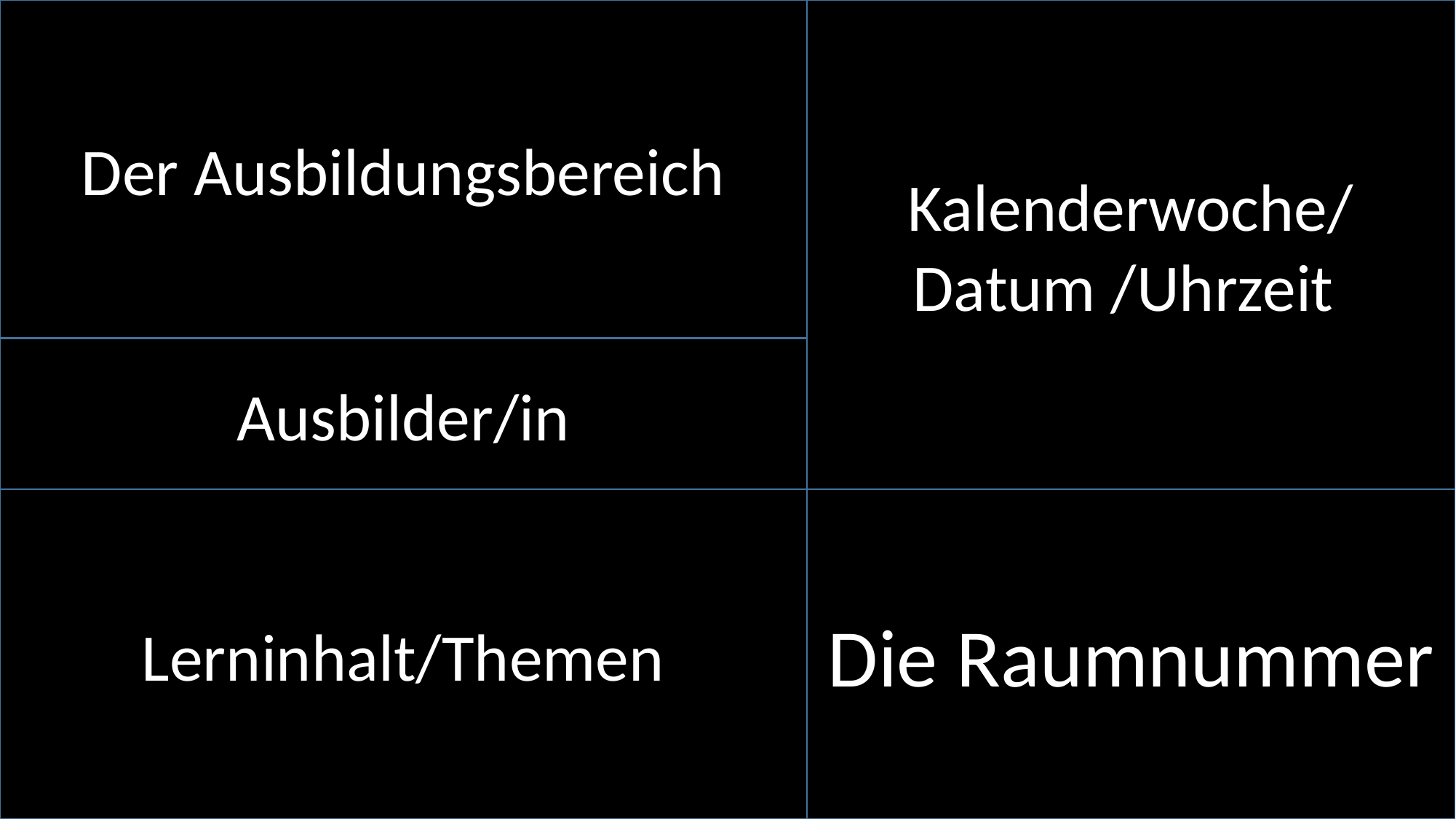

Der Ausbildungsbereich
Kalenderwoche/ Datum /Uhrzeit
Ausbilder/in
Lerninhalt/Themen
Die Raumnummer